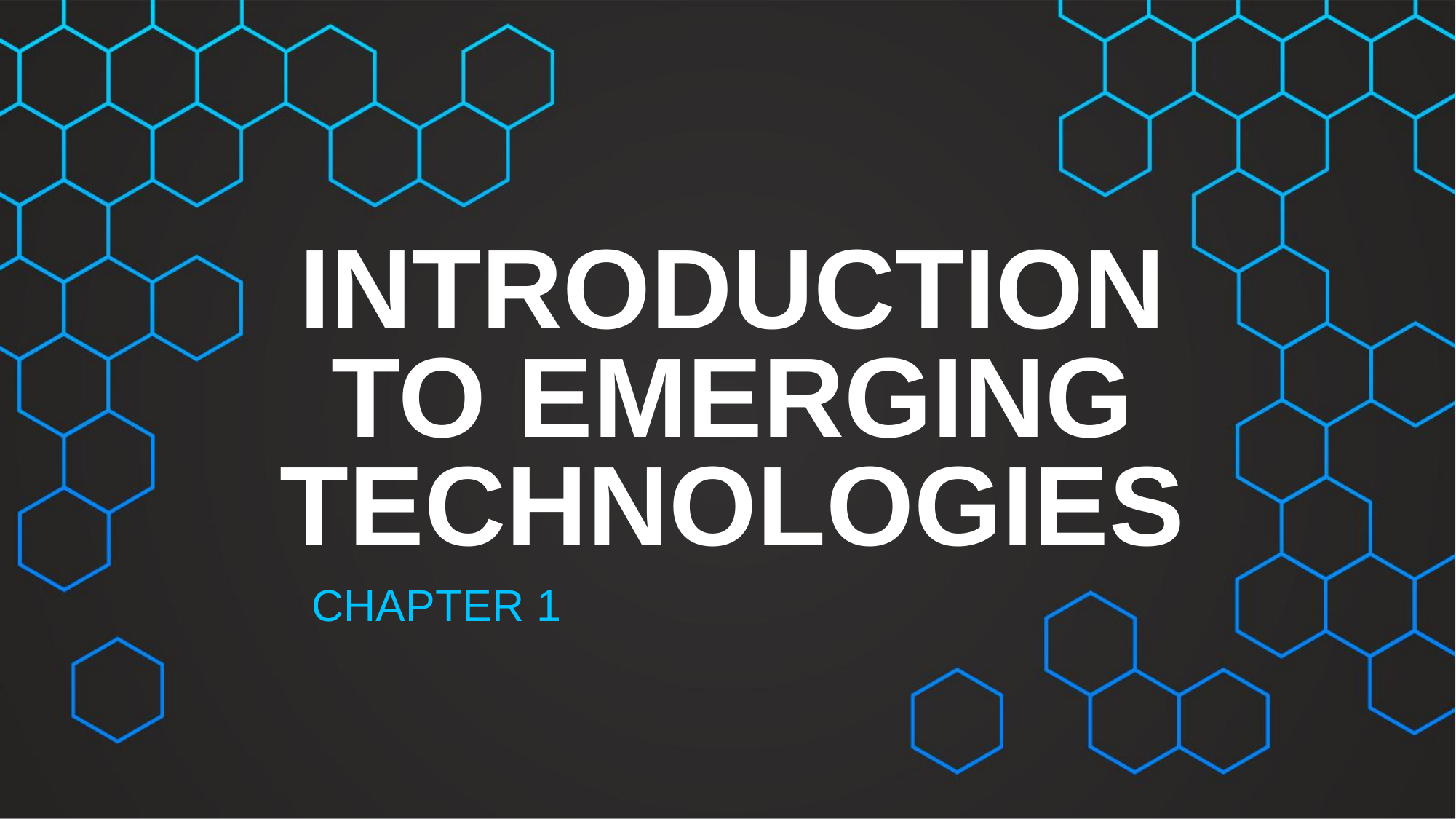

# INTRODUCTION TO EMERGING TECHNOLOGIES
CHAPTER 1